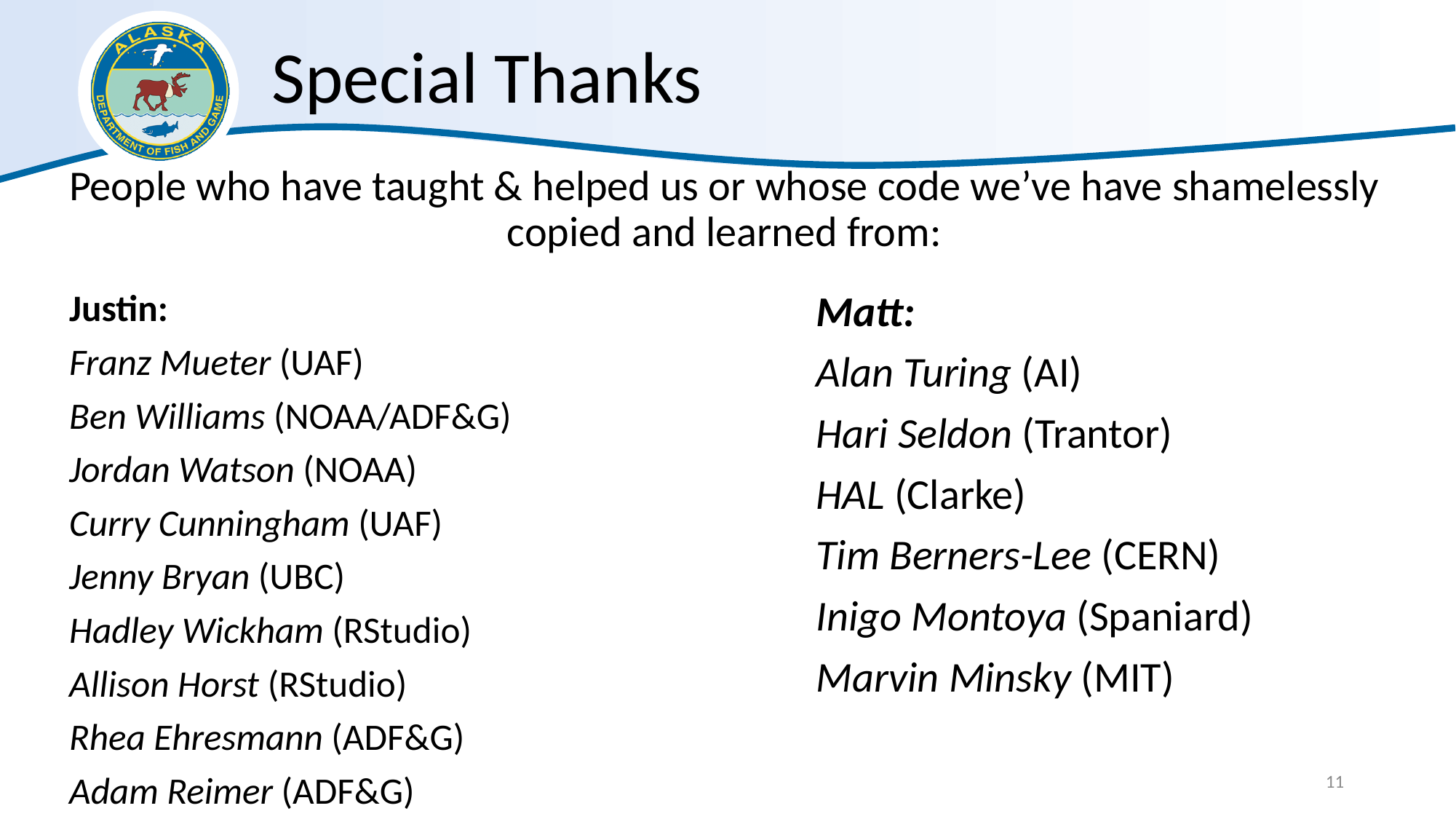

# Special Thanks
People who have taught & helped us or whose code we’ve have shamelessly copied and learned from:
Matt:
Alan Turing (AI)
Hari Seldon (Trantor)
HAL (Clarke)
Tim Berners-Lee (CERN)
Inigo Montoya (Spaniard)
Marvin Minsky (MIT)

Justin:
Franz Mueter (UAF)
Ben Williams (NOAA/ADF&G)
Jordan Watson (NOAA)
Curry Cunningham (UAF)
Jenny Bryan (UBC)
Hadley Wickham (RStudio)
Allison Horst (RStudio)
Rhea Ehresmann (ADF&G)
Adam Reimer (ADF&G)
11